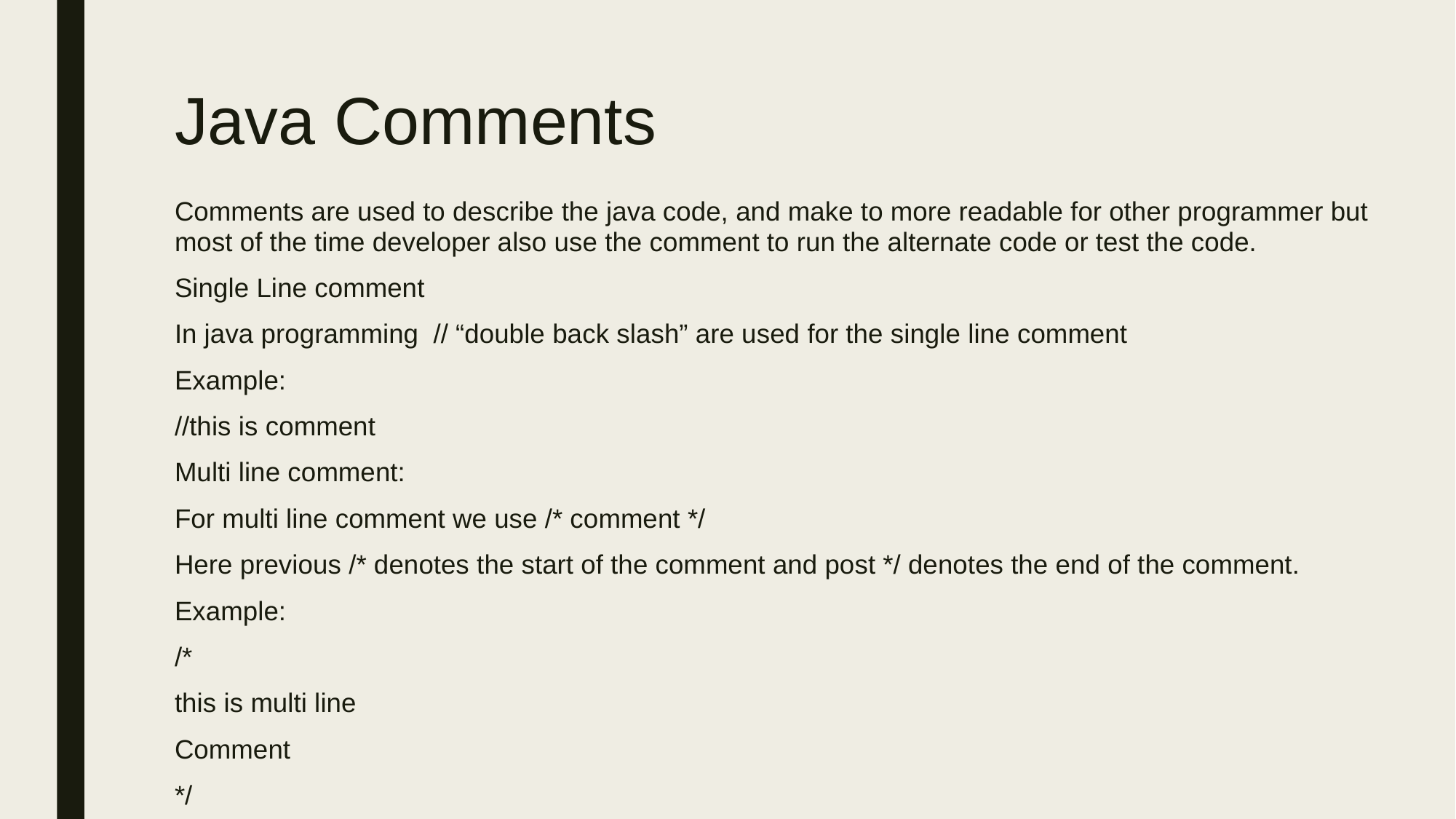

# Java Comments
Comments are used to describe the java code, and make to more readable for other programmer but most of the time developer also use the comment to run the alternate code or test the code.
Single Line comment
In java programming  // “double back slash” are used for the single line comment
Example:
//this is comment
Multi line comment:
For multi line comment we use /* comment */
Here previous /* denotes the start of the comment and post */ denotes the end of the comment.
Example:
/*
this is multi line
Comment
*/